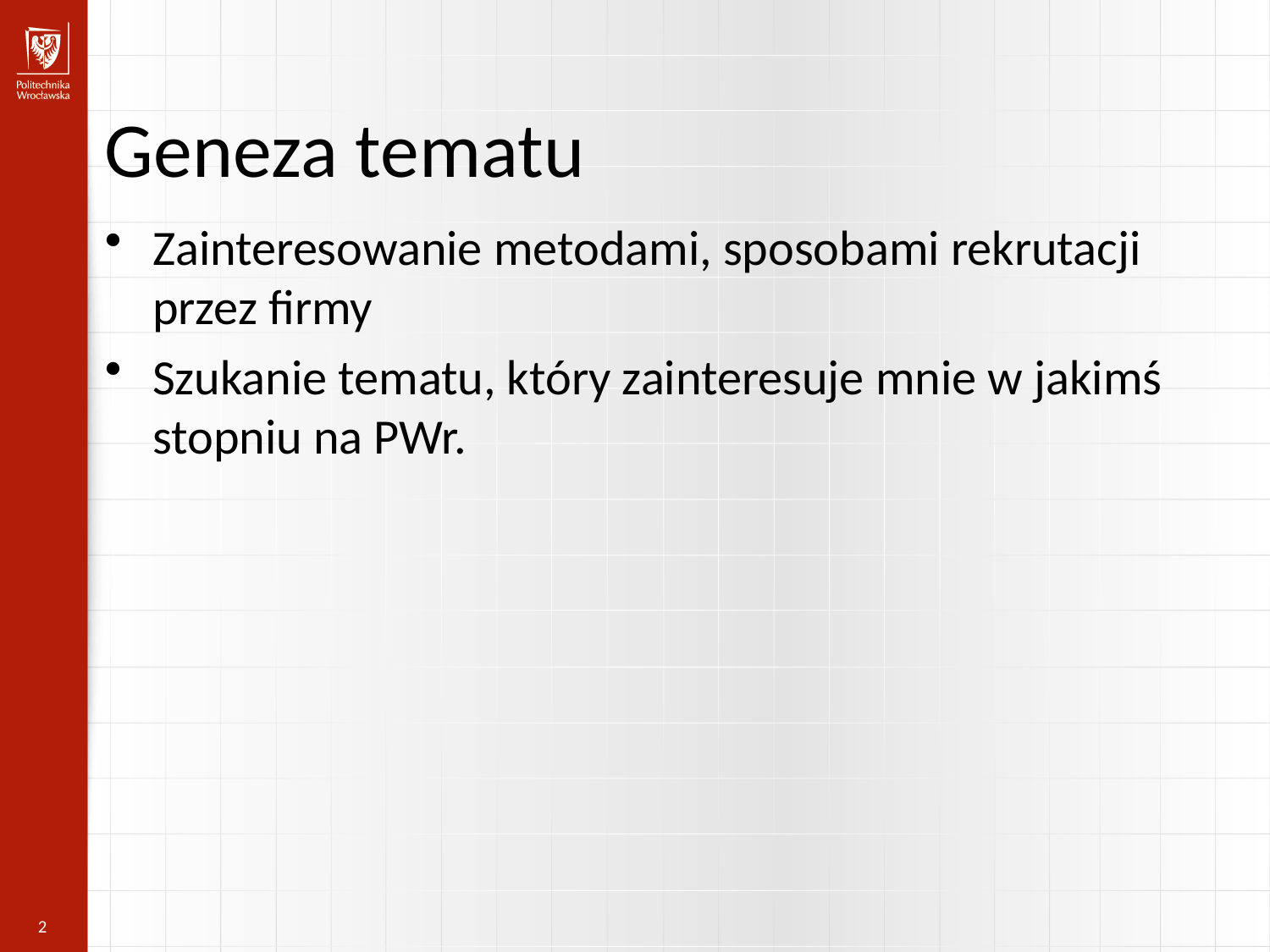

Geneza tematu
Zainteresowanie metodami, sposobami rekrutacji przez firmy
Szukanie tematu, który zainteresuje mnie w jakimś stopniu na PWr.
2